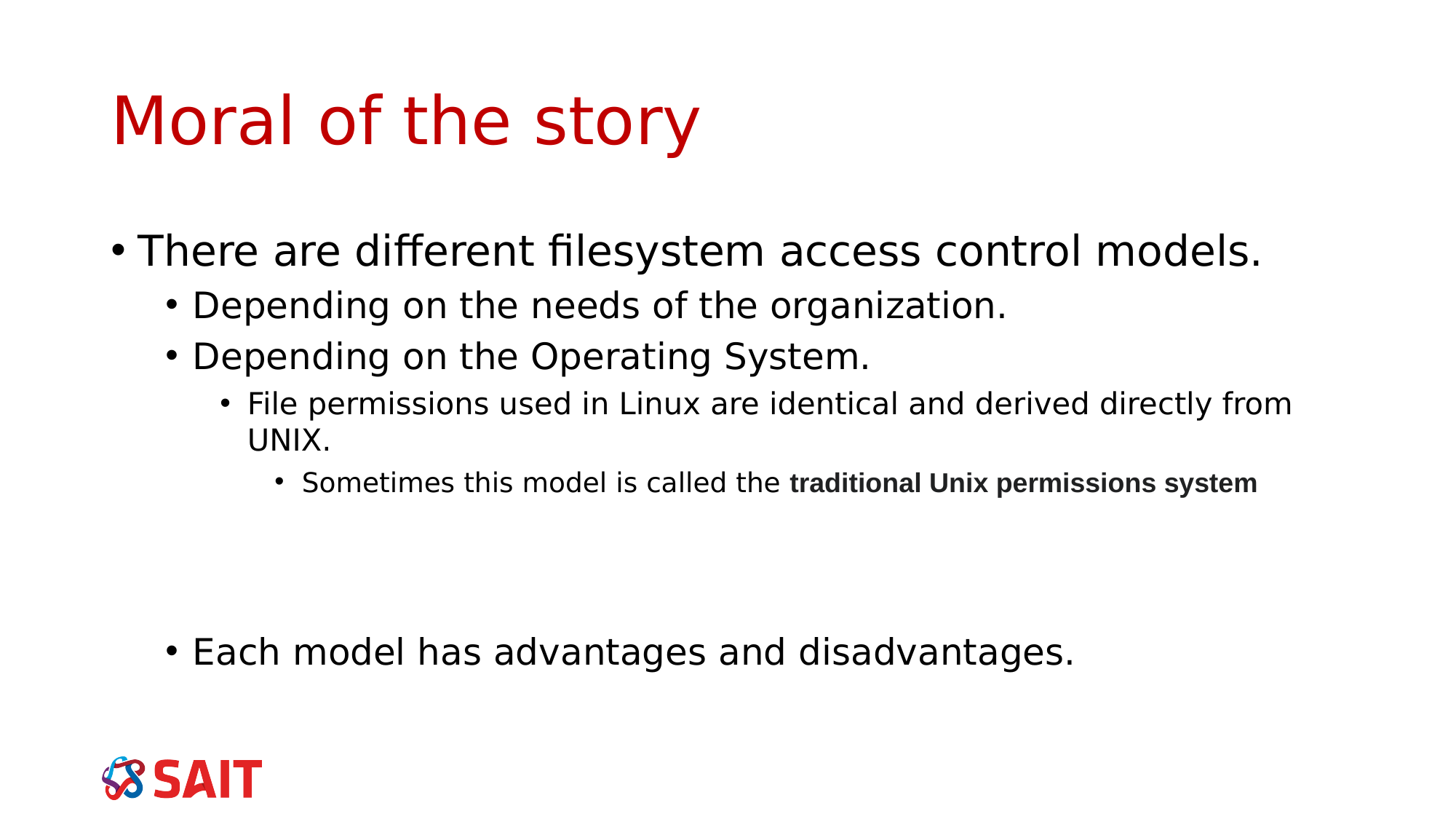

# Moral of the story
There are different filesystem access control models.
Depending on the needs of the organization.
Depending on the Operating System.
File permissions used in Linux are identical and derived directly from UNIX.
Sometimes this model is called the traditional Unix permissions system

Each model has advantages and disadvantages.